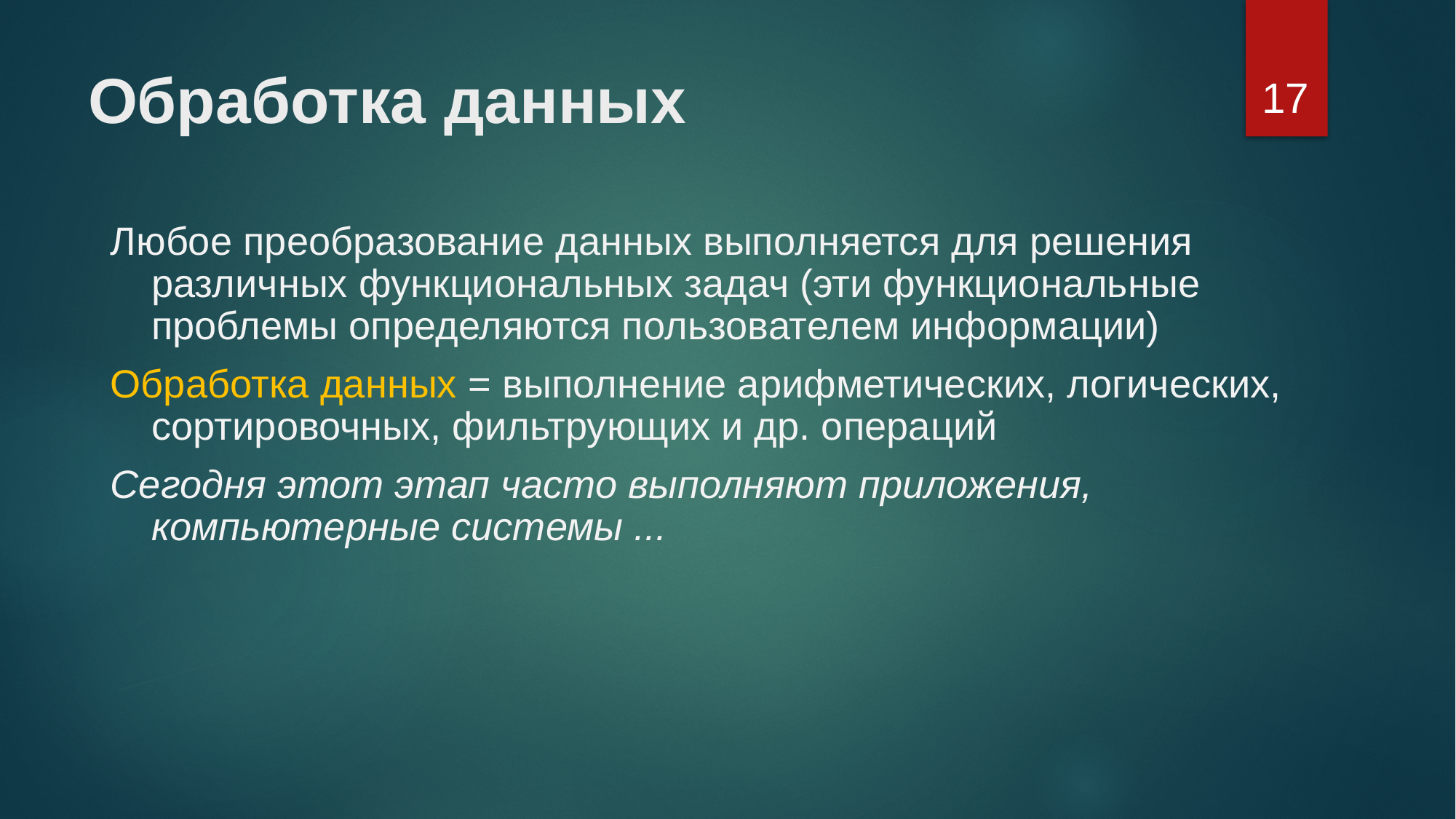

17
# Обработка данных
Любое преобразование данных выполняется для решения различных функциональных задач (эти функциональные проблемы определяются пользователем информации)
Обработка данных = выполнение арифметических, логических, сортировочных, фильтрующих и др. операций
Сегодня этот этап часто выполняют приложения, компьютерные системы ...